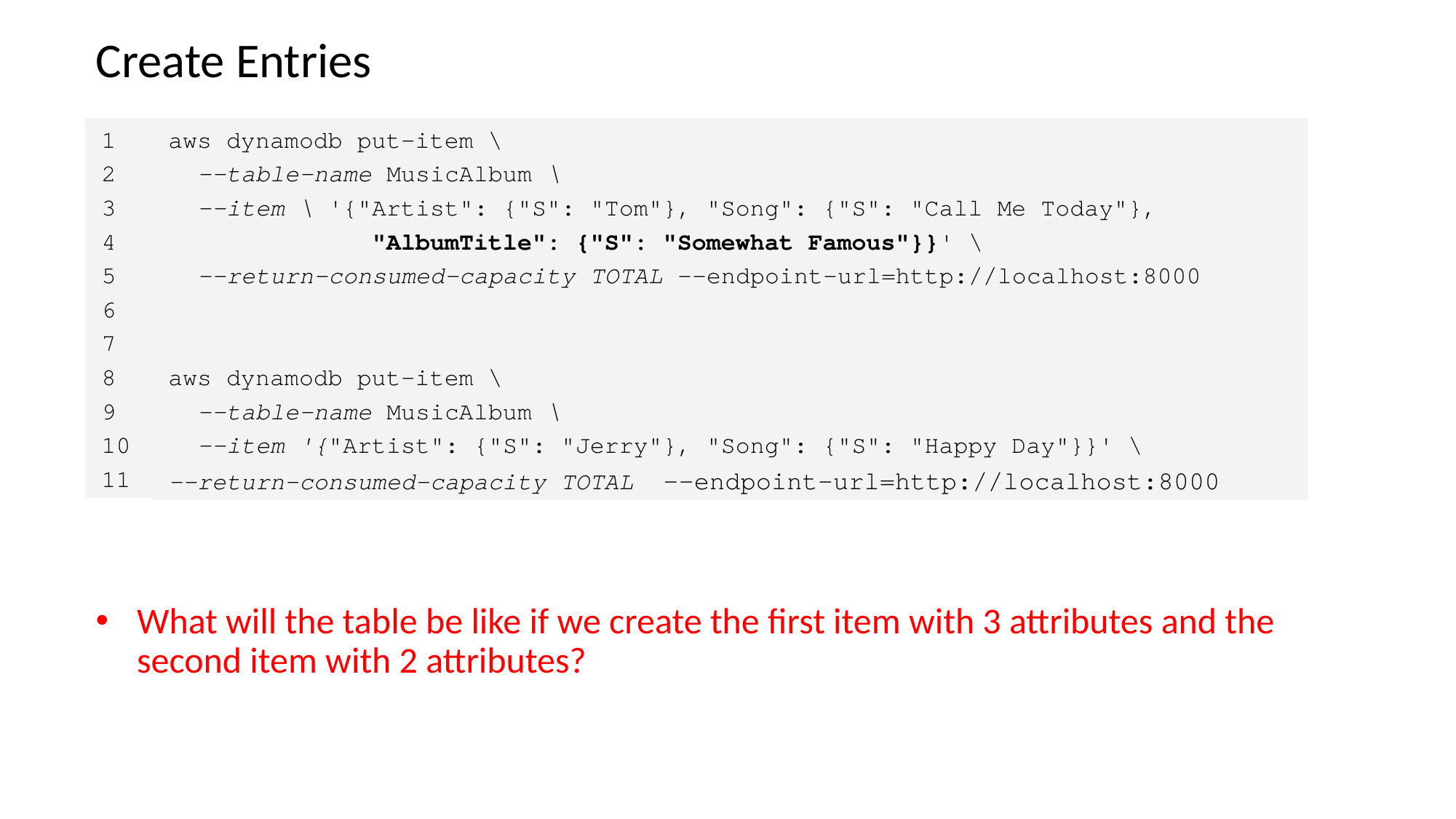

# Create Entries
aws dynamodb put-item \
  --table-name MusicAlbum \
  --item \ '{"Artist": {"S": "Tom"}, "Song": {"S": "Call Me Today"},
              "AlbumTitle": {"S": "Somewhat Famous"}}' \
  --return-consumed-capacity TOTAL --endpoint-url=http://localhost:8000

aws dynamodb put-item \
  --table-name MusicAlbum \
  --item '{"Artist": {"S": "Jerry"}, "Song": {"S": "Happy Day"}}' \
--return-consumed-capacity TOTAL  --endpoint-url=http://localhost:8000
1
2
3
4
5
6
7
8
9
10
11
What will the table be like if we create the first item with 3 attributes and the second item with 2 attributes?